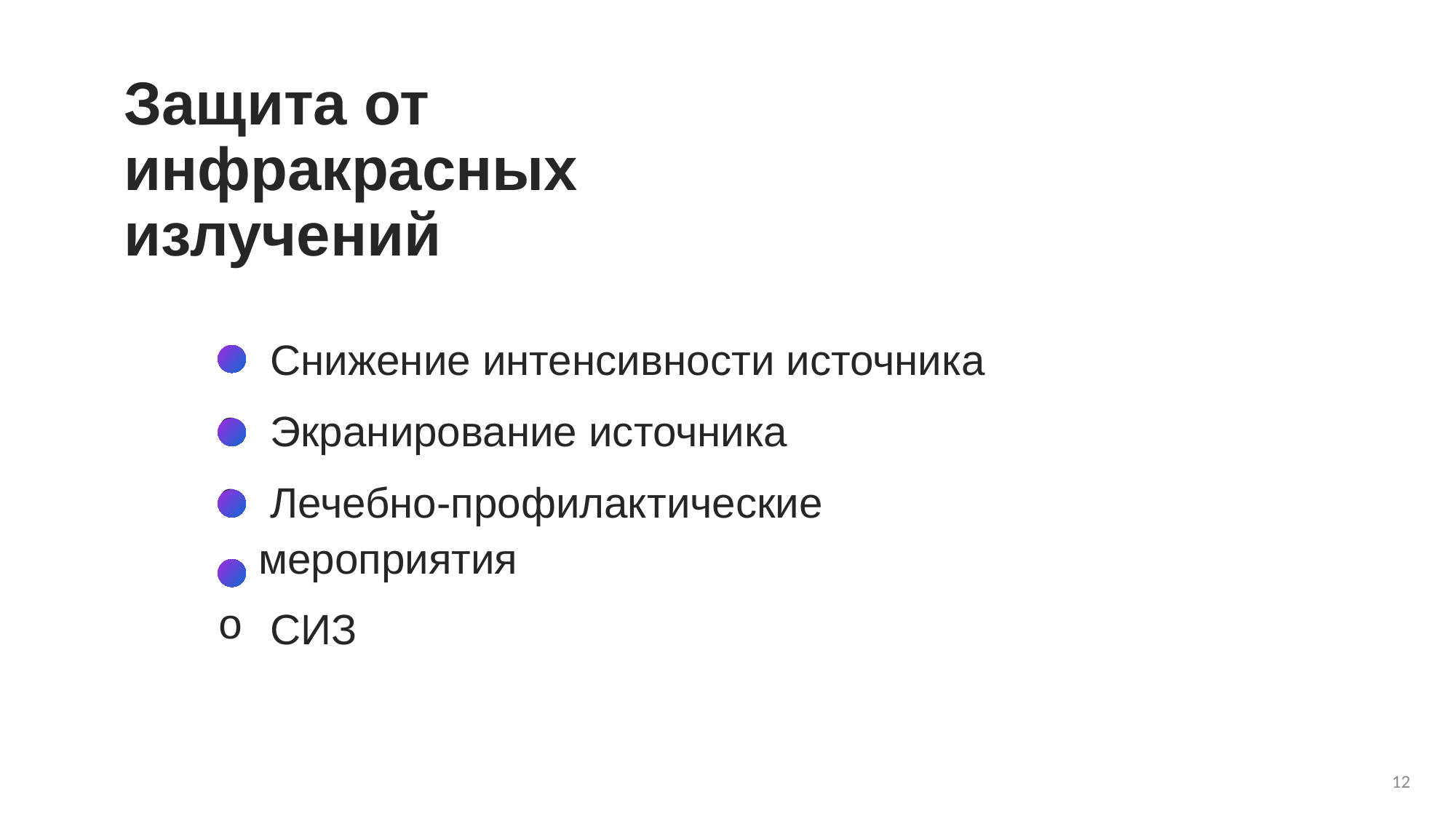

# Защита от инфракрасных излучений
 Снижение интенсивности источника
 Экранирование источника
 Лечебно-профилактические мероприятия
 СИЗ

12